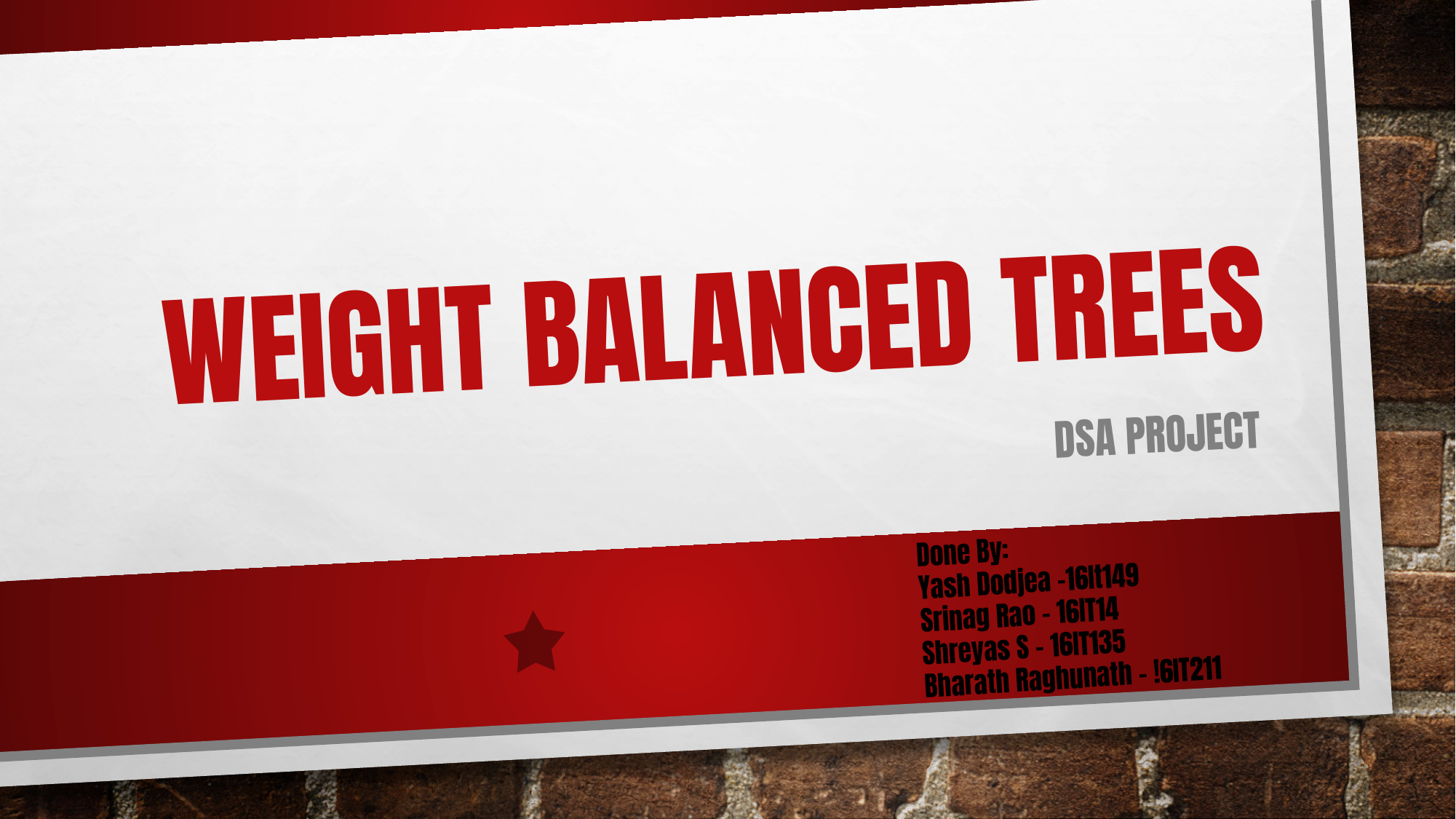

# Weight Balanced Trees
Dsa project
Done By:
Yash Dodjea -16It149
Srinag Rao – 16IT14
Shreyas S – 16IT135
Bharath Raghunath - !6IT211